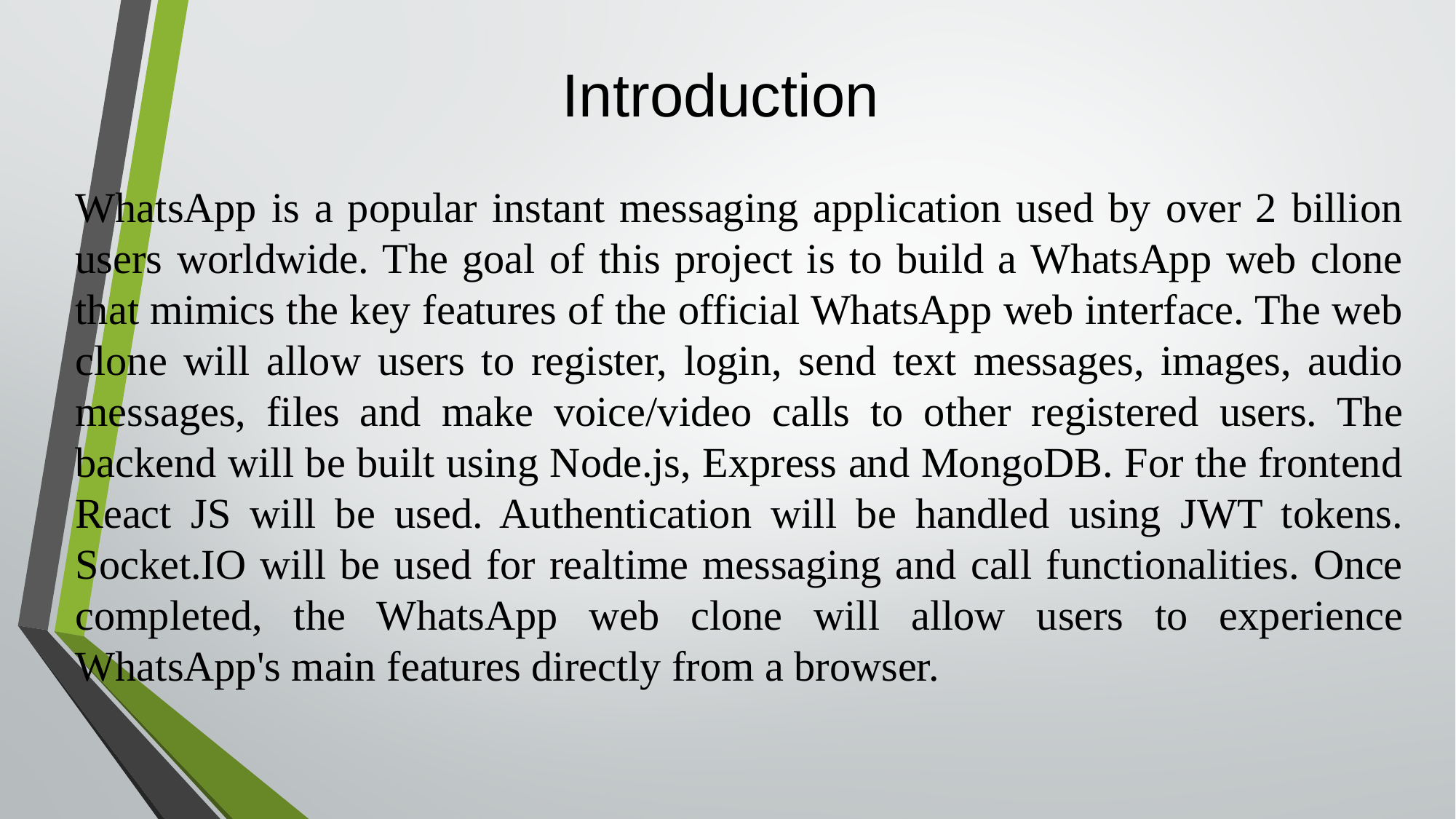

# Introduction
WhatsApp is a popular instant messaging application used by over 2 billion users worldwide. The goal of this project is to build a WhatsApp web clone that mimics the key features of the official WhatsApp web interface. The web clone will allow users to register, login, send text messages, images, audio messages, files and make voice/video calls to other registered users. The backend will be built using Node.js, Express and MongoDB. For the frontend React JS will be used. Authentication will be handled using JWT tokens. Socket.IO will be used for realtime messaging and call functionalities. Once completed, the WhatsApp web clone will allow users to experience WhatsApp's main features directly from a browser.